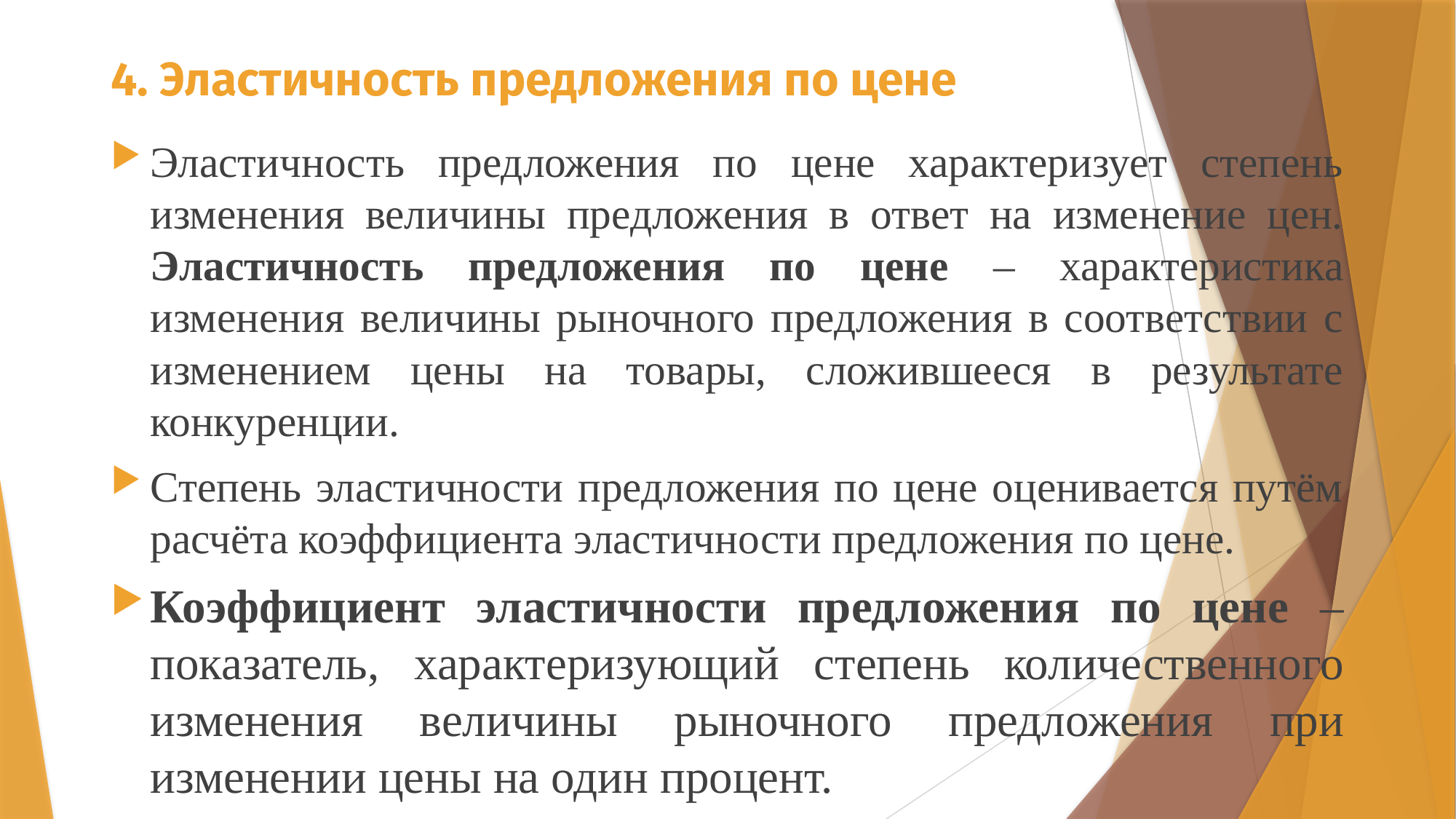

# 4. Эластичность предложения по цене
Эластичность предложения по цене характеризует степень изменения величины предложения в ответ на изменение цен. Эластичность предложения по цене – характеристика изменения величины рыночного предложения в соответствии с изменением цены на товары, сложившееся в результате конкуренции.
Степень эластичности предложения по цене оценивается путём расчёта коэффициента эластичности предложения по цене.
Коэффициент эластичности предложения по цене – показатель, характеризующий степень количественного изменения величины рыночного предложения при изменении цены на один процент.